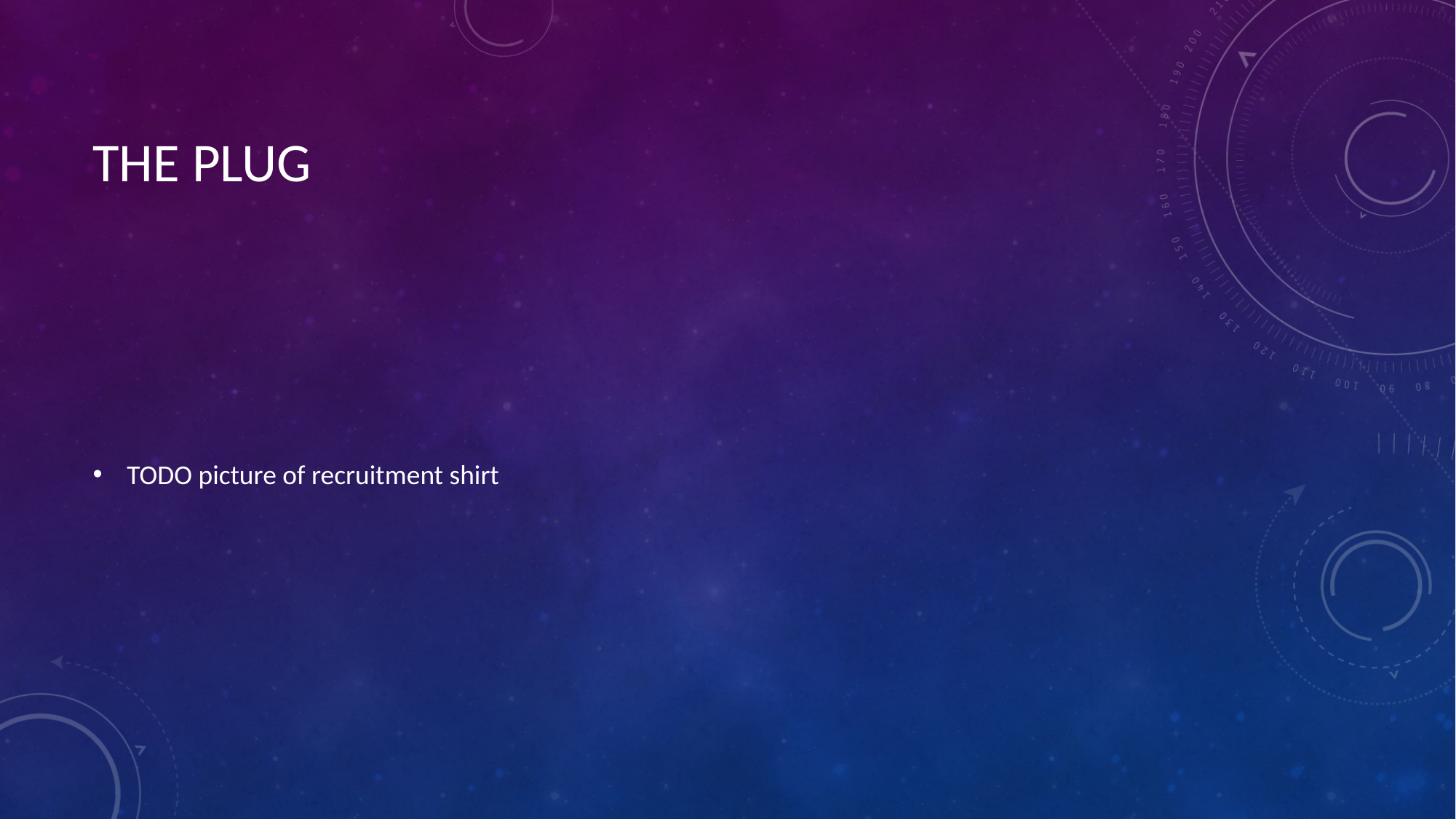

# The plug
TODO picture of recruitment shirt